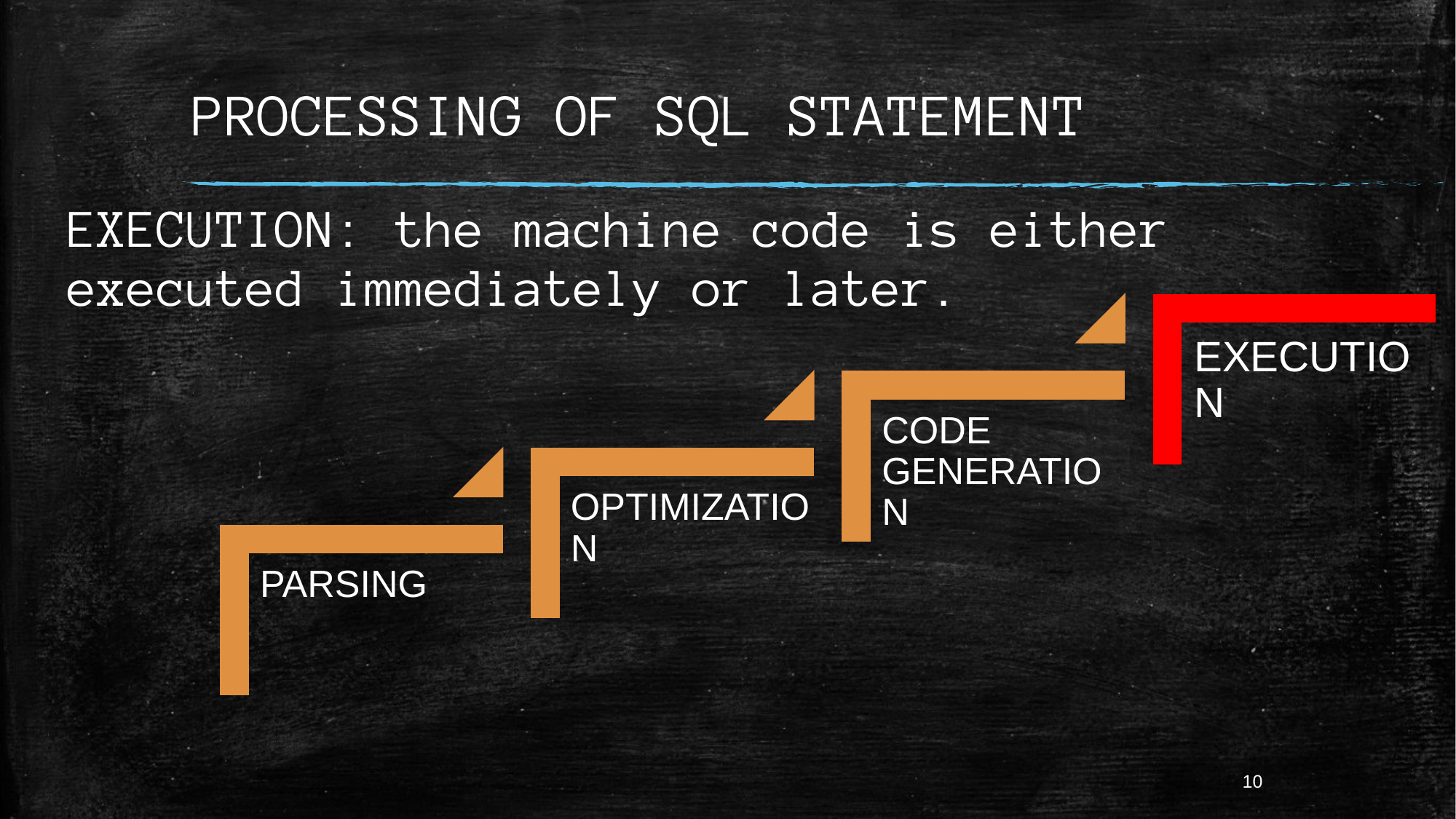

# PROCESSING OF SQL STATEMENT
EXECUTION: the machine code is either executed immediately or later.

PARSING
OPTIMIZATION
CODE GENERATION
EXECUTION

10